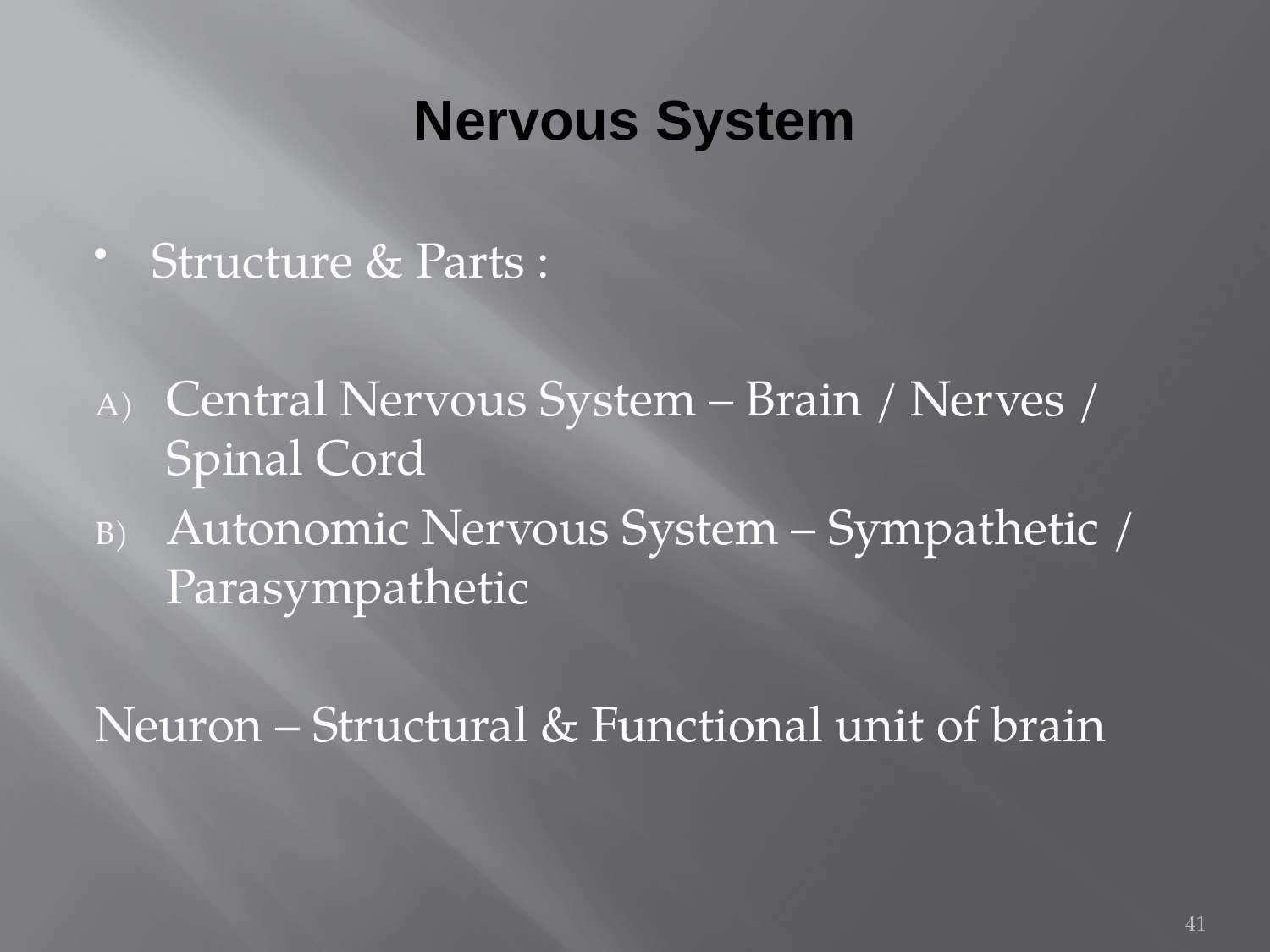

# Nervous System
Structure & Parts :

Central Nervous System – Brain / Nerves / Spinal Cord
Autonomic Nervous System – Sympathetic / Parasympathetic

Neuron – Structural & Functional unit of brain

41